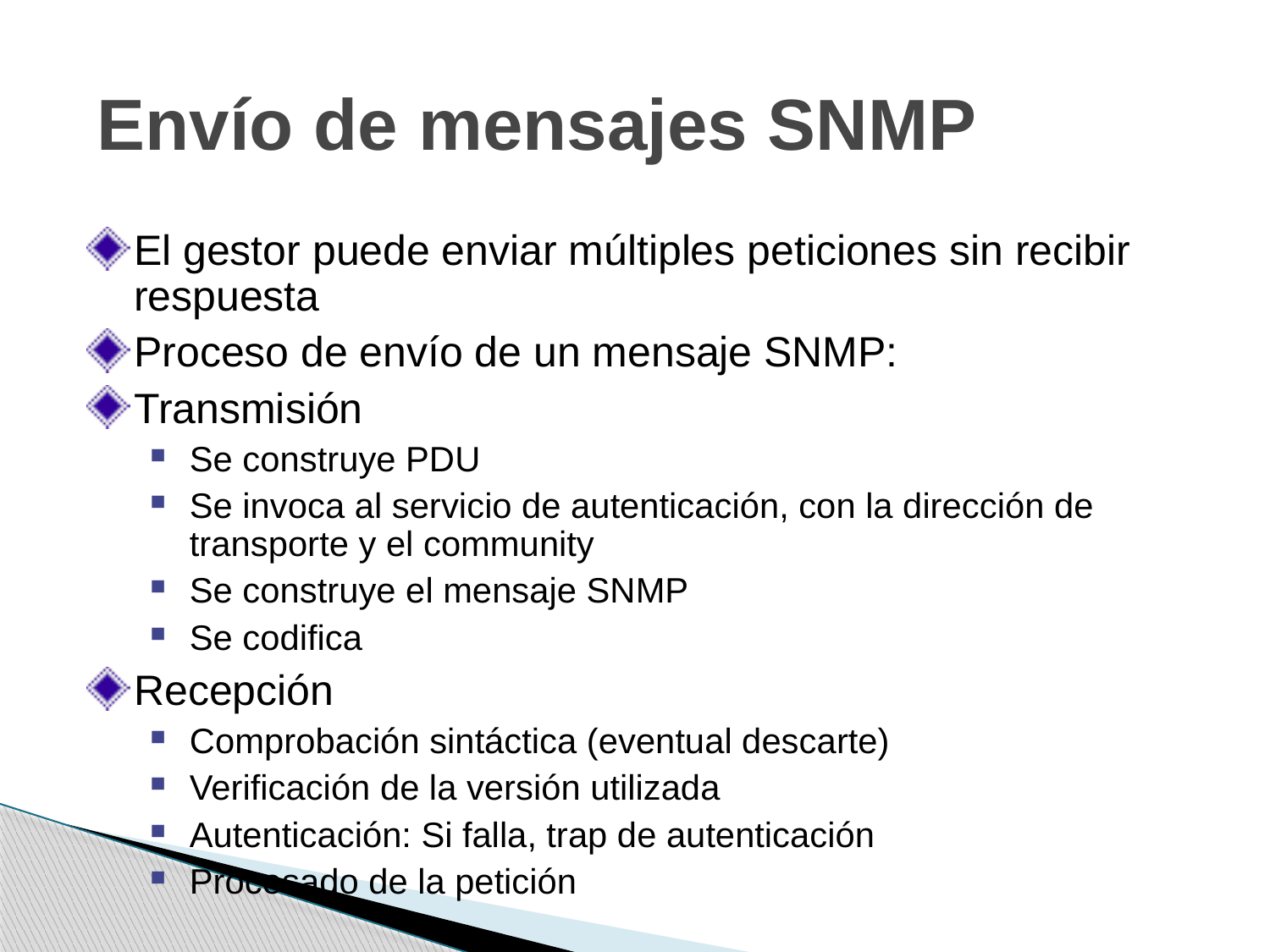

# Envío de mensajes SNMP
El gestor puede enviar múltiples peticiones sin recibir respuesta
Proceso de envío de un mensaje SNMP:
Transmisión
Se construye PDU
Se invoca al servicio de autenticación, con la dirección de transporte y el community
Se construye el mensaje SNMP
Se codifica
Recepción
Comprobación sintáctica (eventual descarte)
Verificación de la versión utilizada
Autenticación: Si falla, trap de autenticación
Procesado de la petición